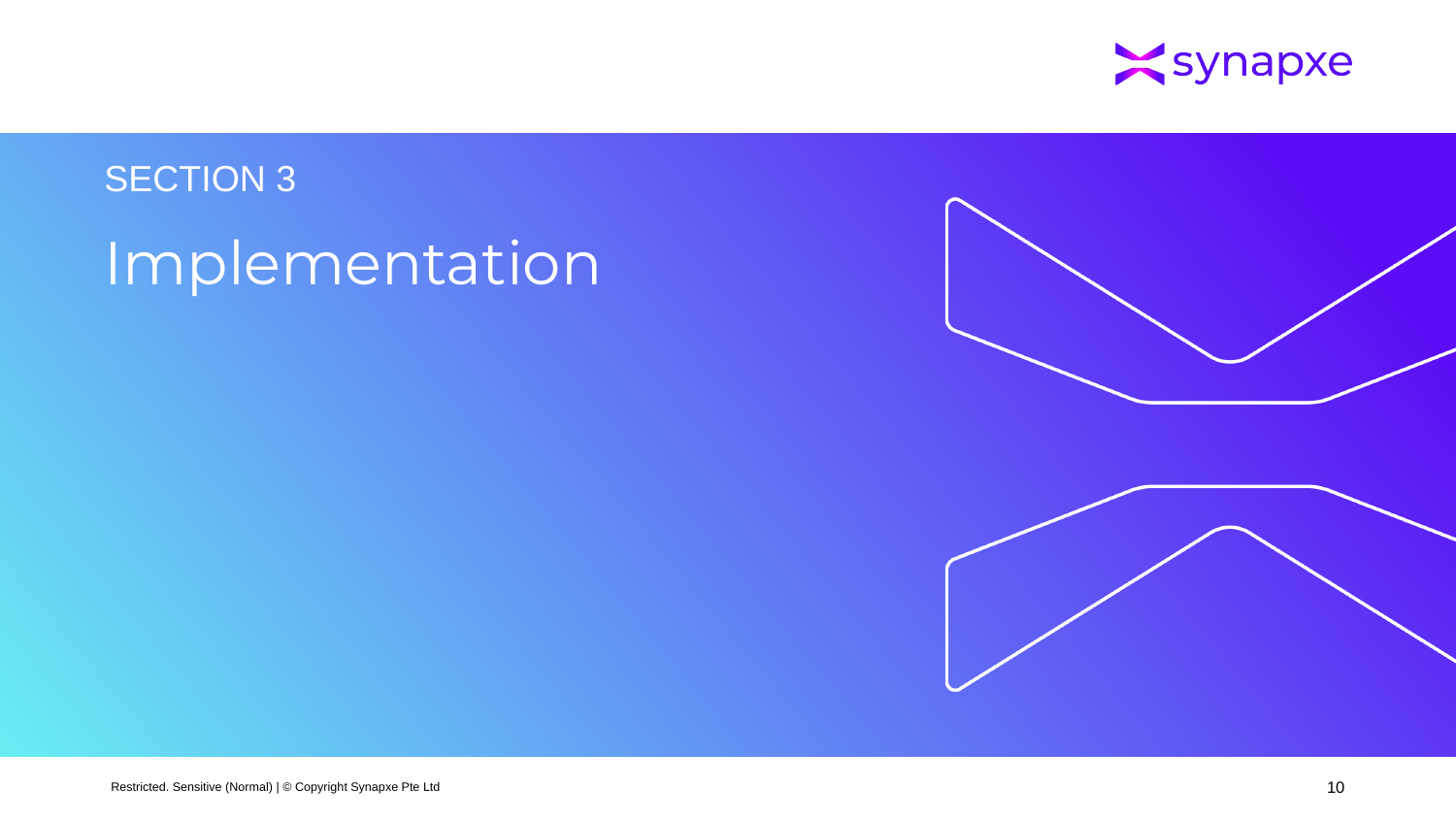

SECTION 3
# Implementation
Restricted. Sensitive (Normal) | © Copyright Synapxe Pte Ltd
10